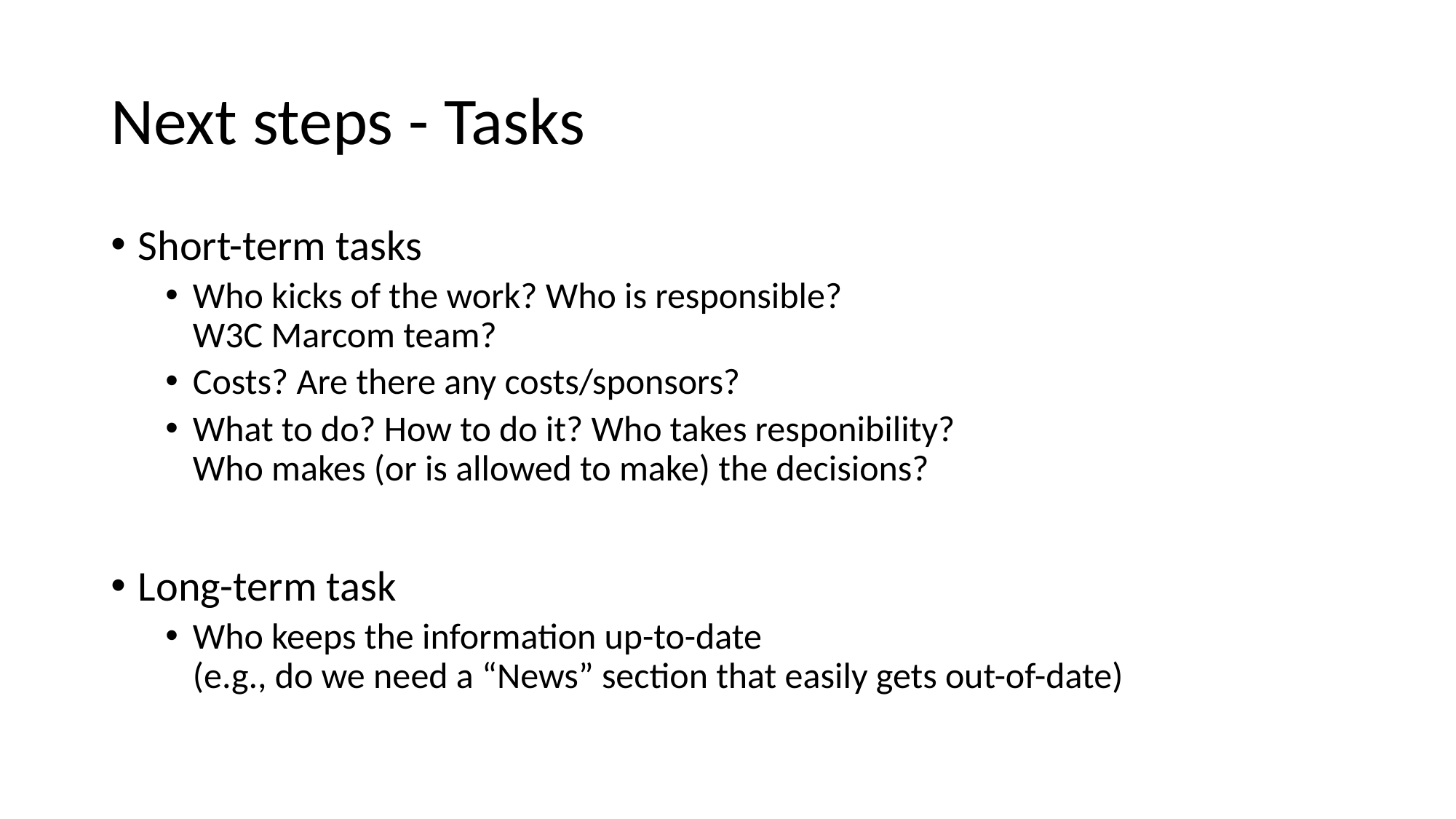

# Next steps - Tasks
Short-term tasks
Who kicks of the work? Who is responsible?
W3C Marcom team?
Costs? Are there any costs/sponsors?
What to do? How to do it? Who takes responibility?
Who makes (or is allowed to make) the decisions?

Long-term task
Who keeps the information up-to-date
(e.g., do we need a “News” section that easily gets out-of-date)